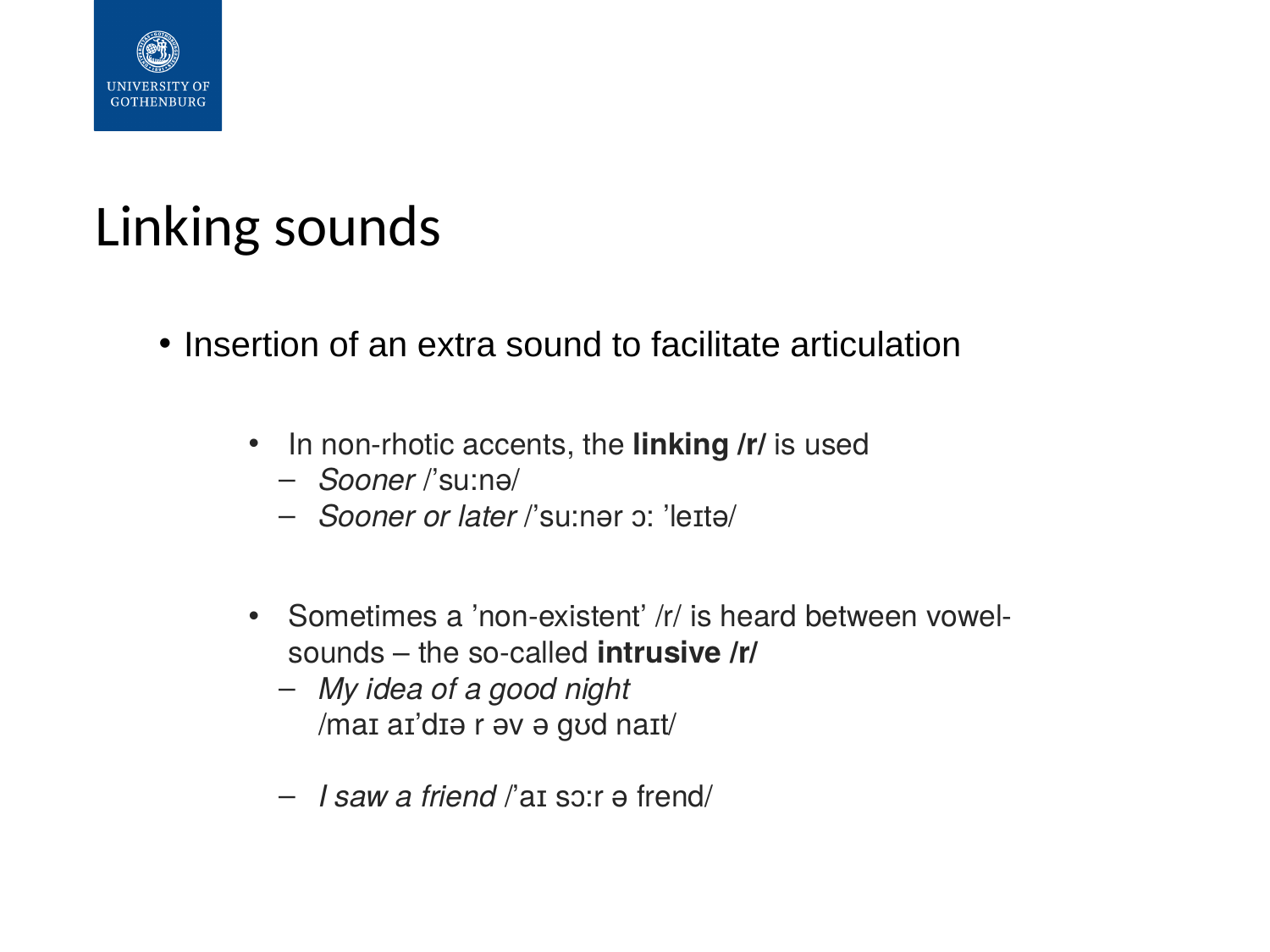

# Linking sounds
Insertion of an extra sound to facilitate articulation

In non-rhotic accents, the linking /r/ is used
Sooner /’su:nə/
Sooner or later /’su:nər ɔ: ’leɪtə/

Sometimes a ’non-existent’ /r/ is heard between vowel-sounds – the so-called intrusive /r/
My idea of a good night
	/maɪ aɪ’dɪə r əv ə gʊd naɪt/

I saw a friend /’aɪ sɔ:r ə frend/